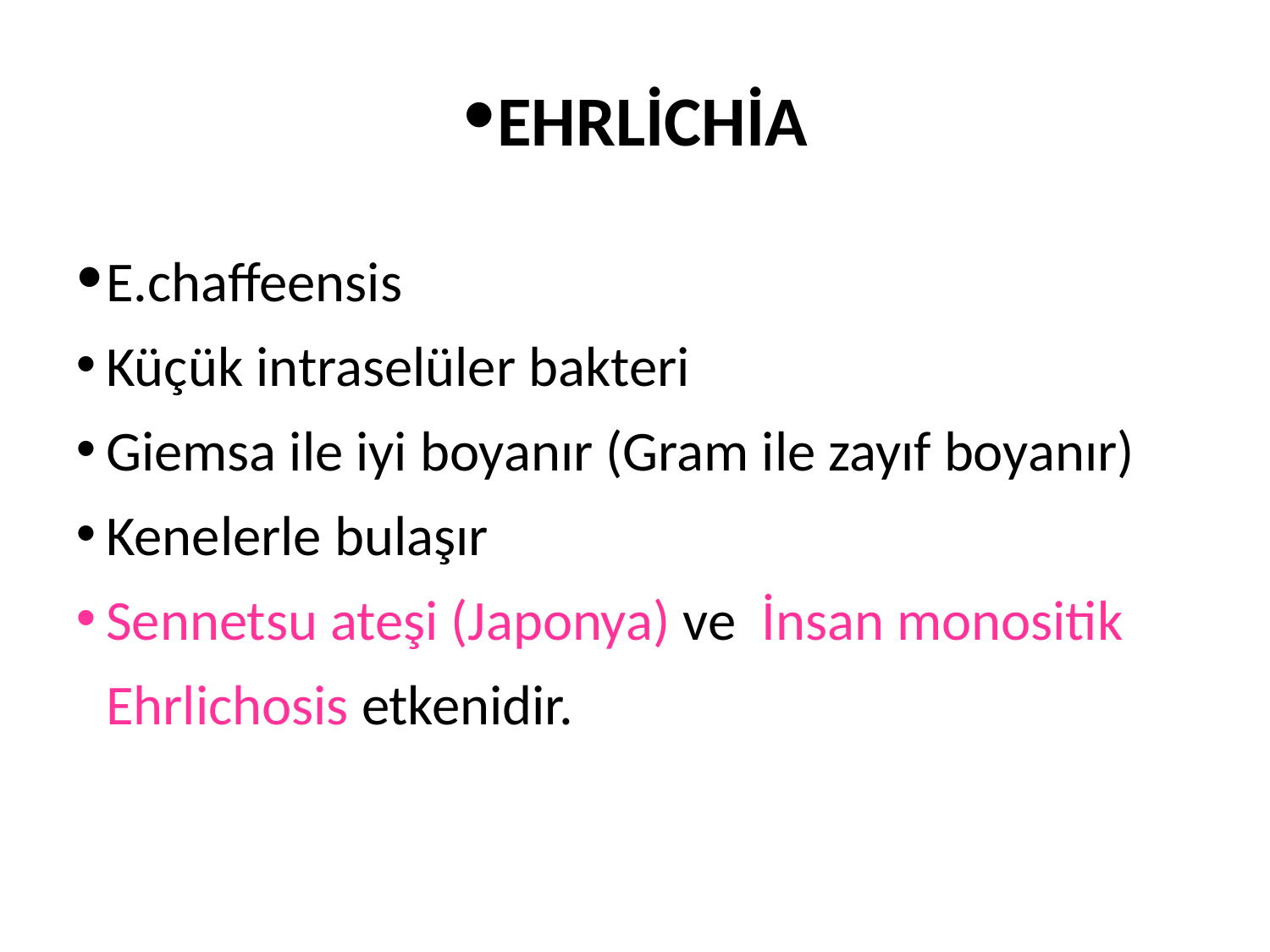

EHRLİCHİA
E.chaffeensis
Küçük intraselüler bakteri
Giemsa ile iyi boyanır (Gram ile zayıf boyanır)
Kenelerle bulaşır
Sennetsu ateşi (Japonya) ve  İnsan monositik Ehrlichosis etkenidir.